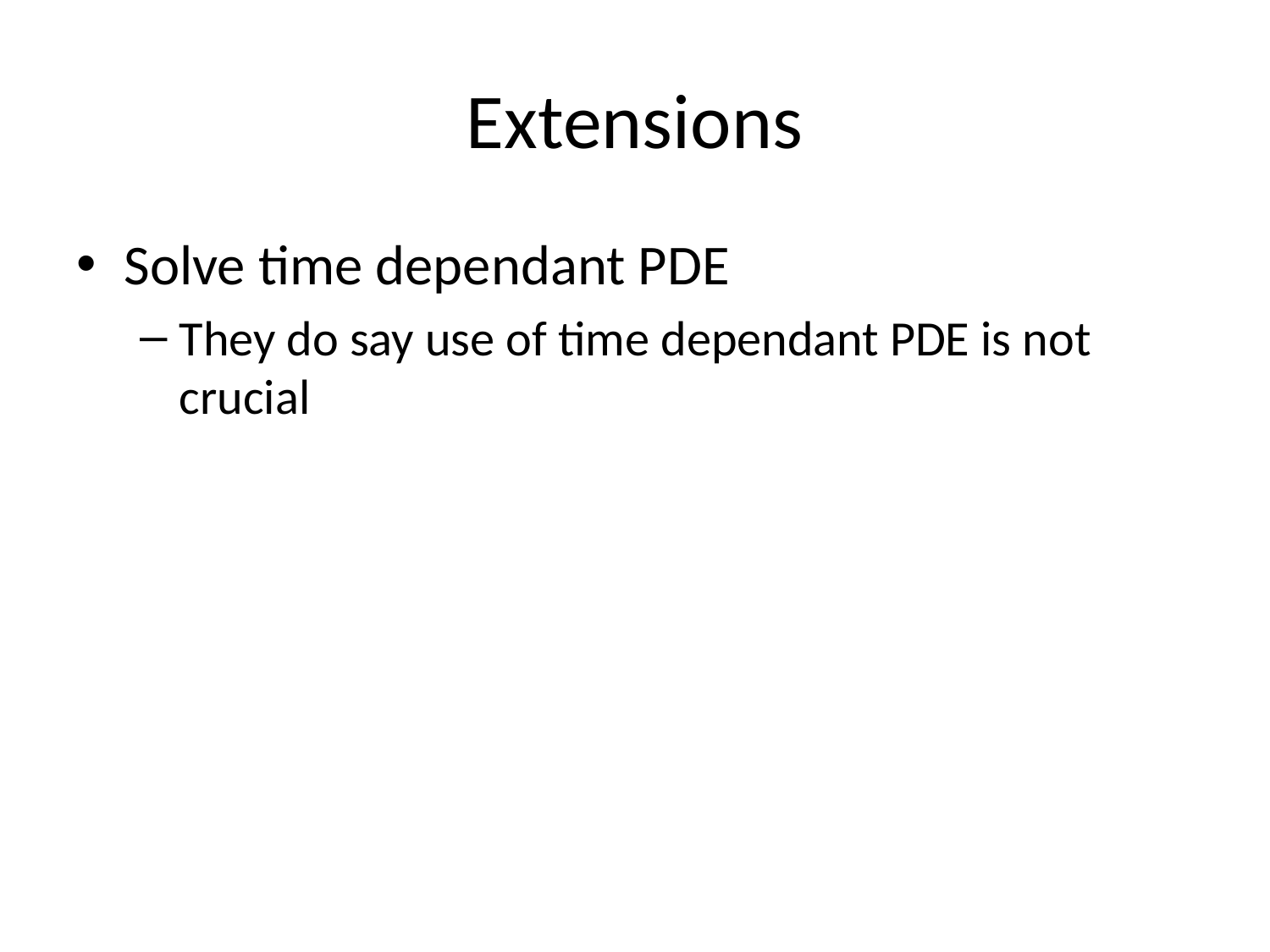

# Extensions
Solve time dependant PDE
They do say use of time dependant PDE is not crucial